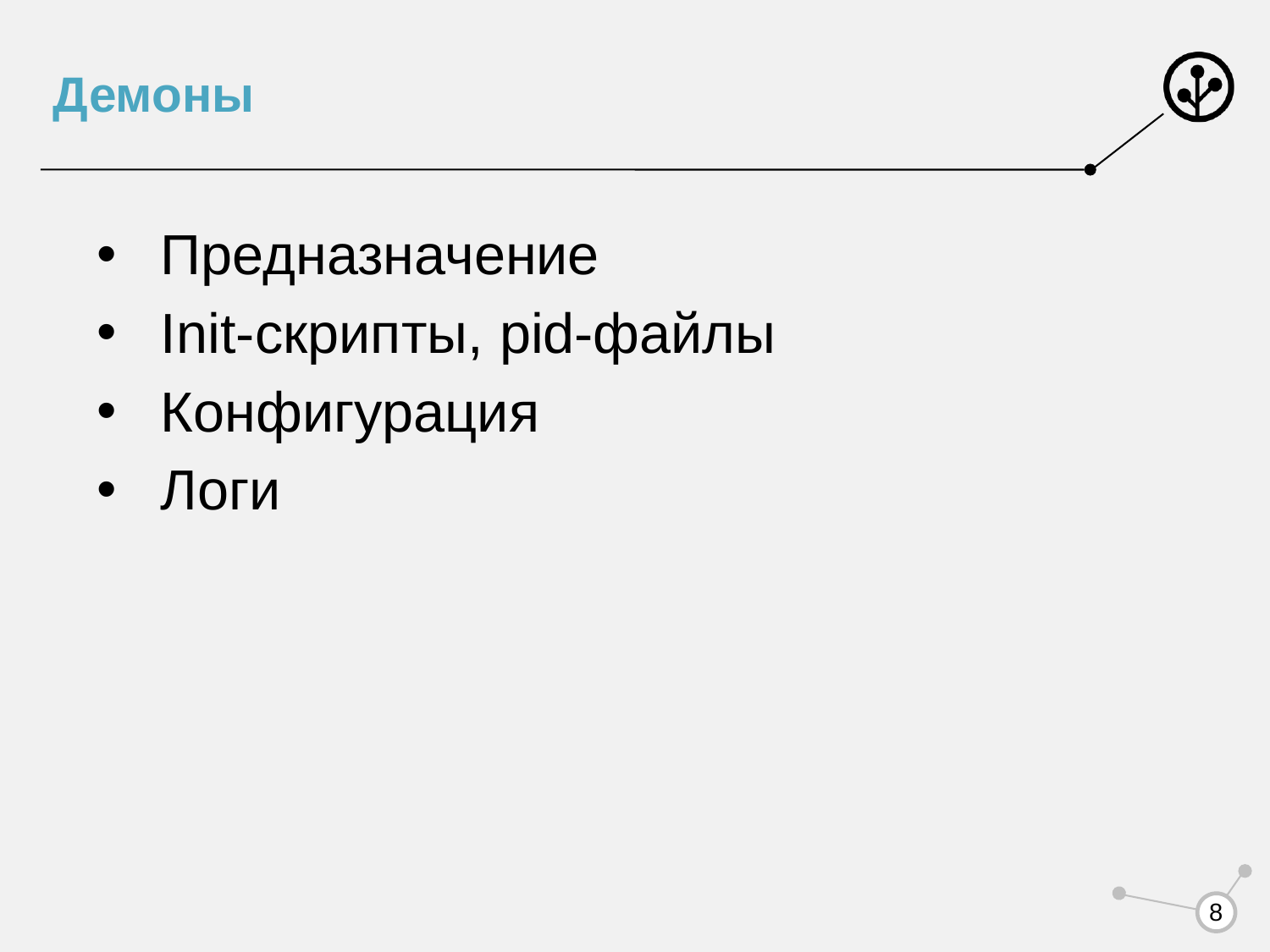

# Демоны
Предназначение
Init-скрипты, pid-файлы
Конфигурация
Логи
8